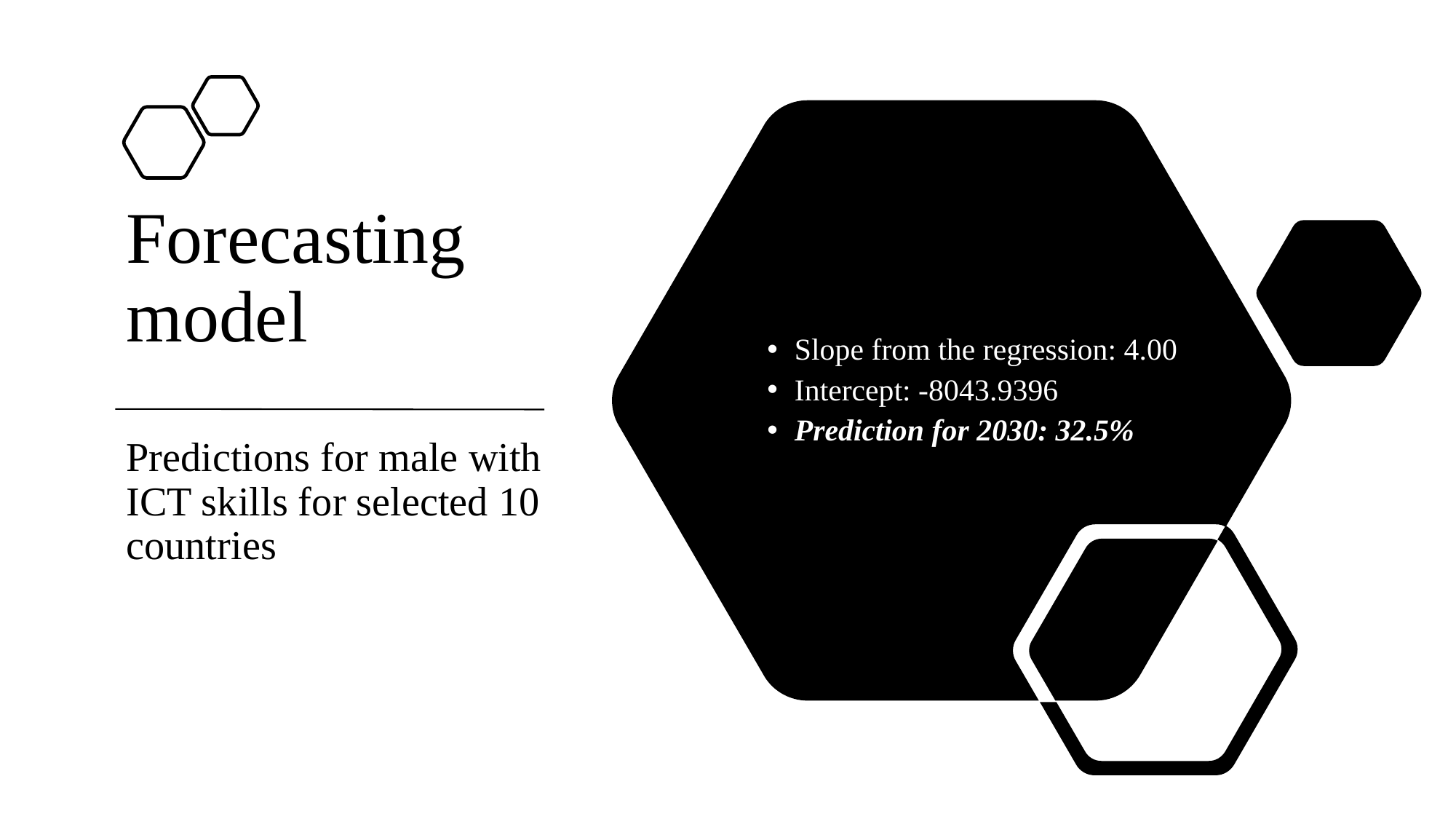

# Forecasting model Predictions for male with ICT skills for selected 10 countries
Slope from the regression: 4.00
Intercept: -8043.9396
Prediction for 2030: 32.5%